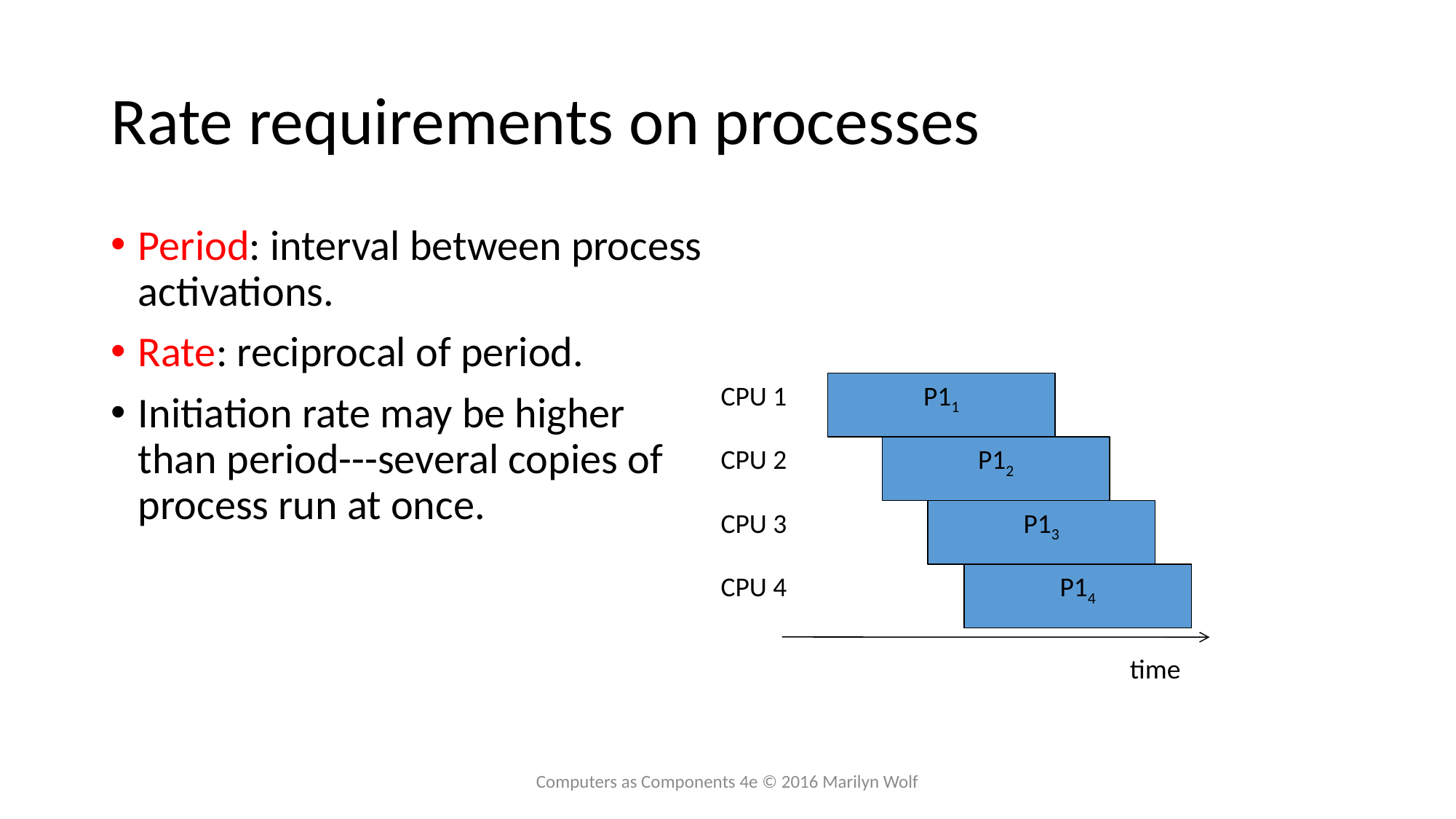

# Rate requirements on processes
Period: interval between process activations.
Rate: reciprocal of period.
Initiation rate may be higher than period---several copies of process run at once.
CPU 1
P11
CPU 2
P12
CPU 3
P13
CPU 4
P14
time
Computers as Components 4e © 2016 Marilyn Wolf